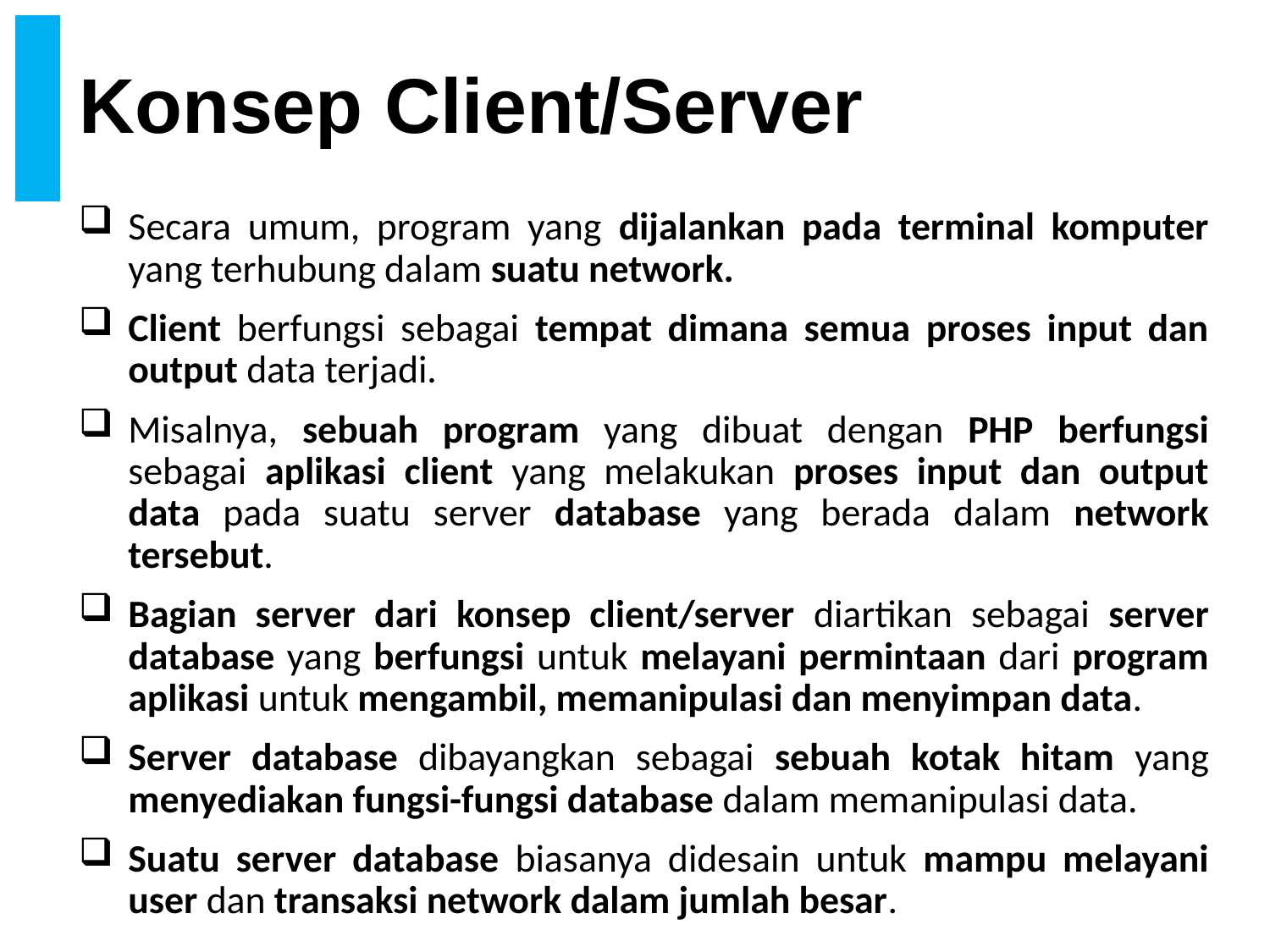

# Konsep Client/Server
Secara umum, program yang dijalankan pada terminal komputer yang terhubung dalam suatu network.
Client berfungsi sebagai tempat dimana semua proses input dan output data terjadi.
Misalnya, sebuah program yang dibuat dengan PHP berfungsi sebagai aplikasi client yang melakukan proses input dan output data pada suatu server database yang berada dalam network tersebut.
Bagian server dari konsep client/server diartikan sebagai server database yang berfungsi untuk melayani permintaan dari program aplikasi untuk mengambil, memanipulasi dan menyimpan data.
Server database dibayangkan sebagai sebuah kotak hitam yang menyediakan fungsi-fungsi database dalam memanipulasi data.
Suatu server database biasanya didesain untuk mampu melayani user dan transaksi network dalam jumlah besar.